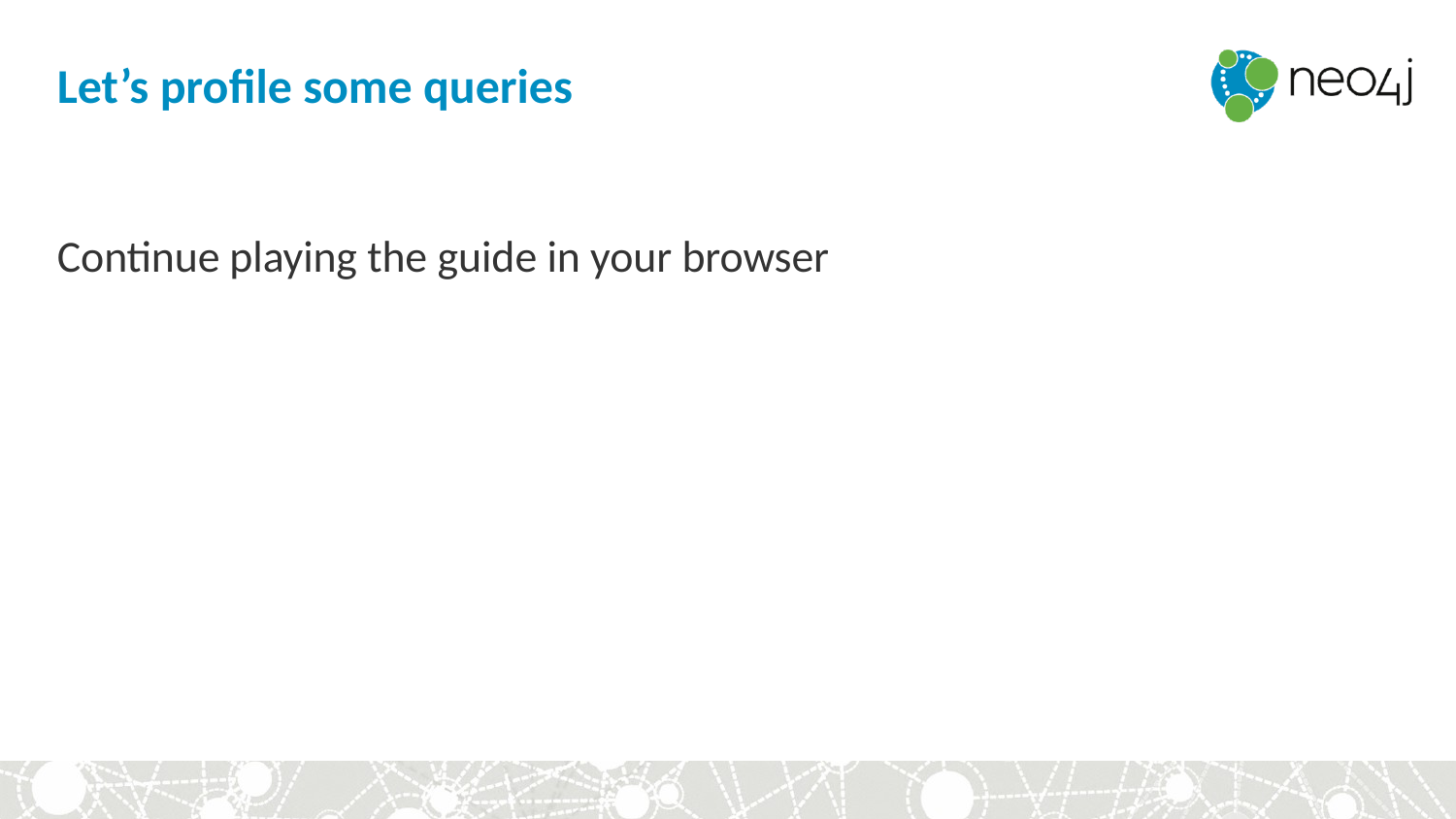

Let’s proﬁle some queries
Continue playing the guide in your browser